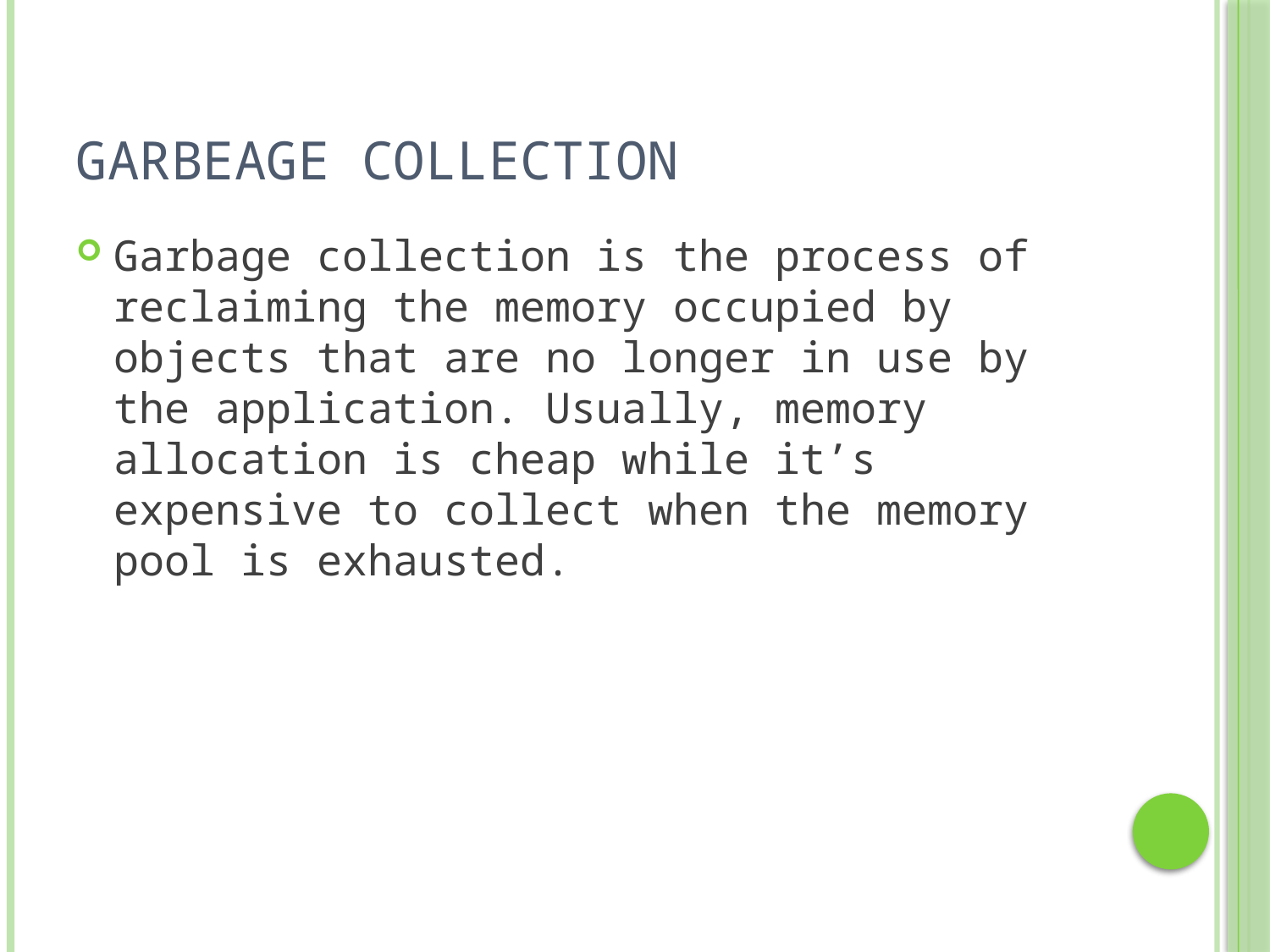

# Garbeage Collection
Garbage collection is the process of reclaiming the memory occupied by objects that are no longer in use by the application. Usually, memory allocation is cheap while it’s expensive to collect when the memory pool is exhausted.